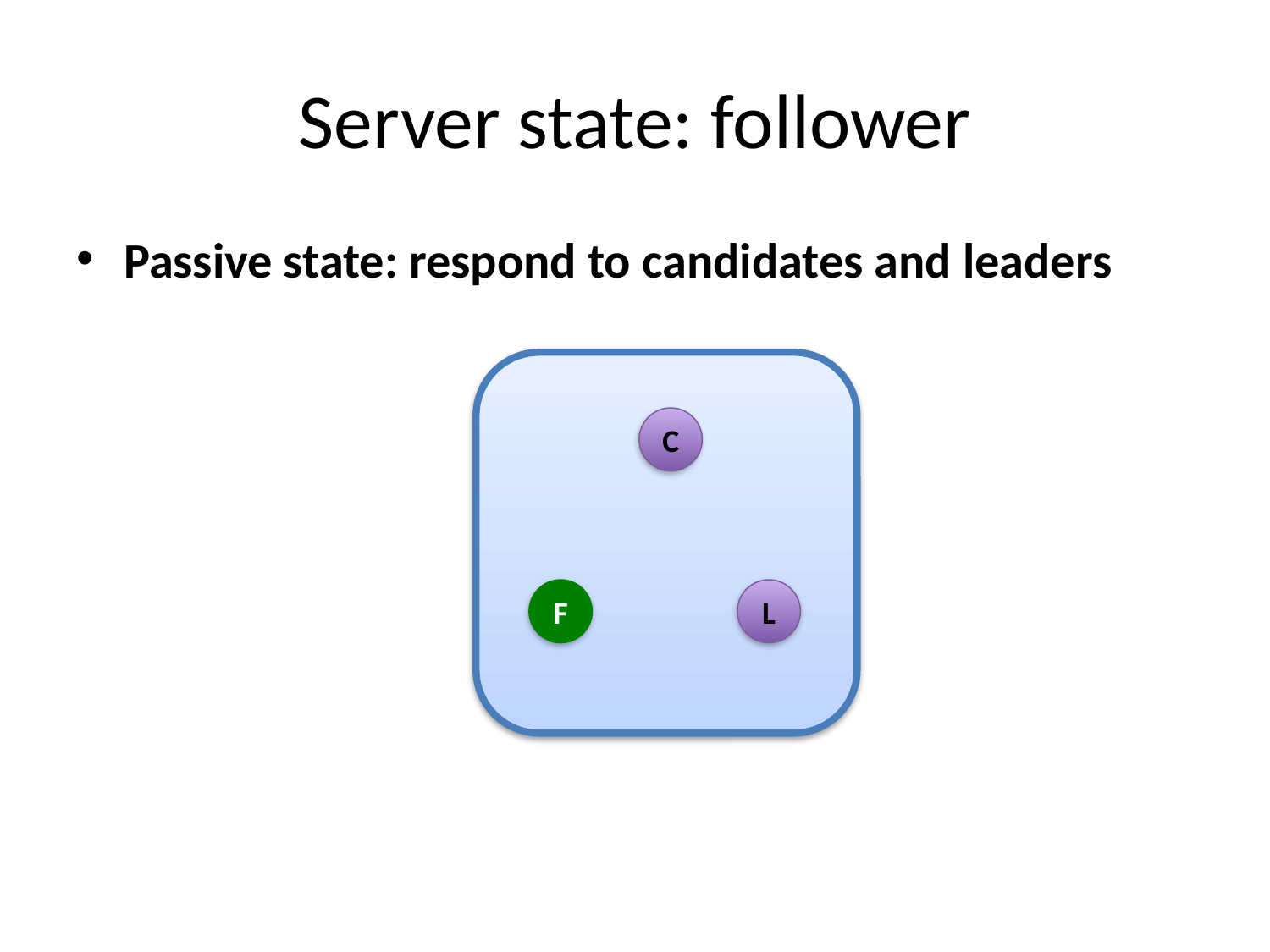

# Server state: follower
Passive state: respond to candidates and leaders

C
F
L